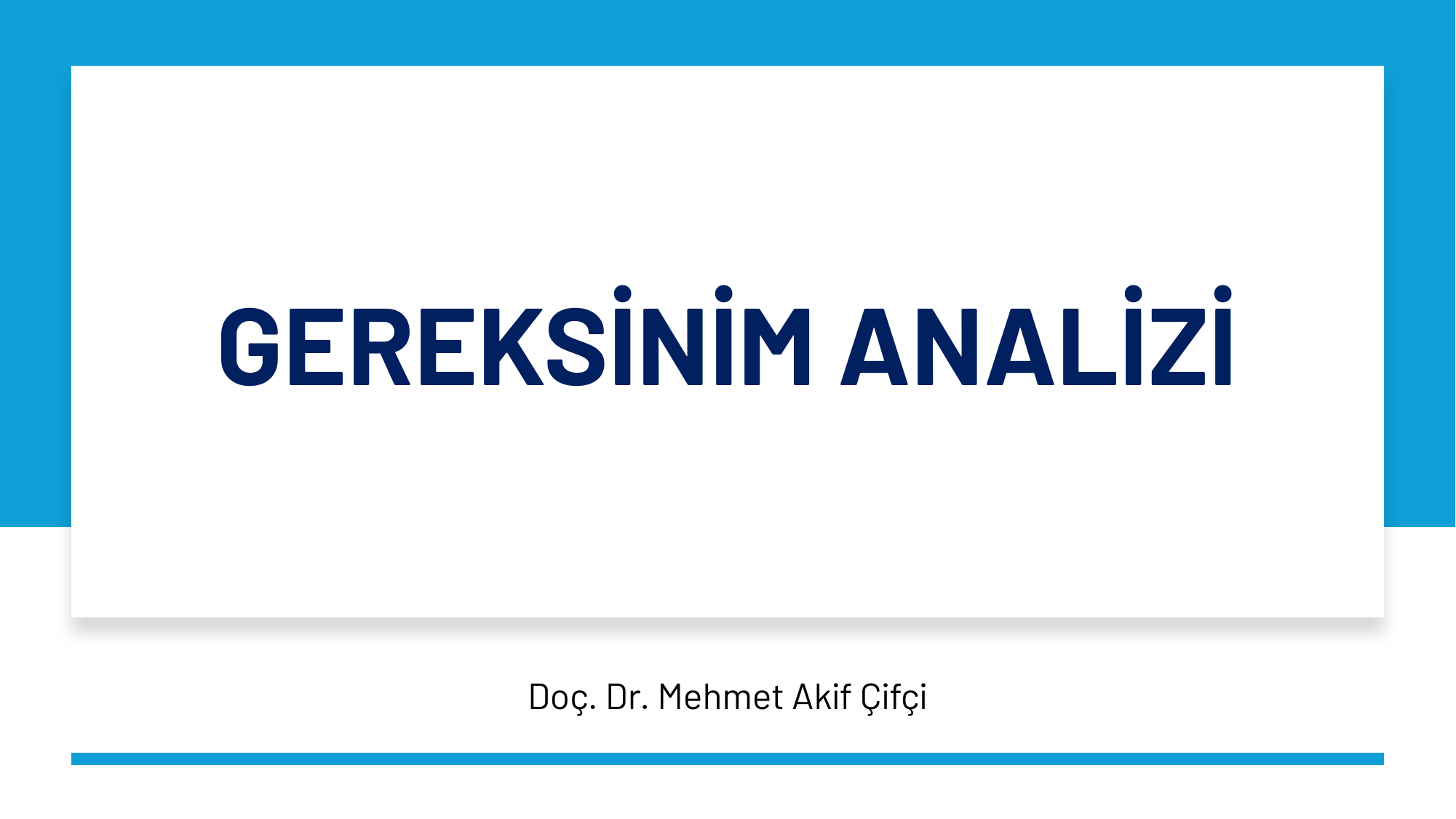

# GEREKSİNİM ANALİZİ
Doç. Dr. Mehmet Akif Çifçi